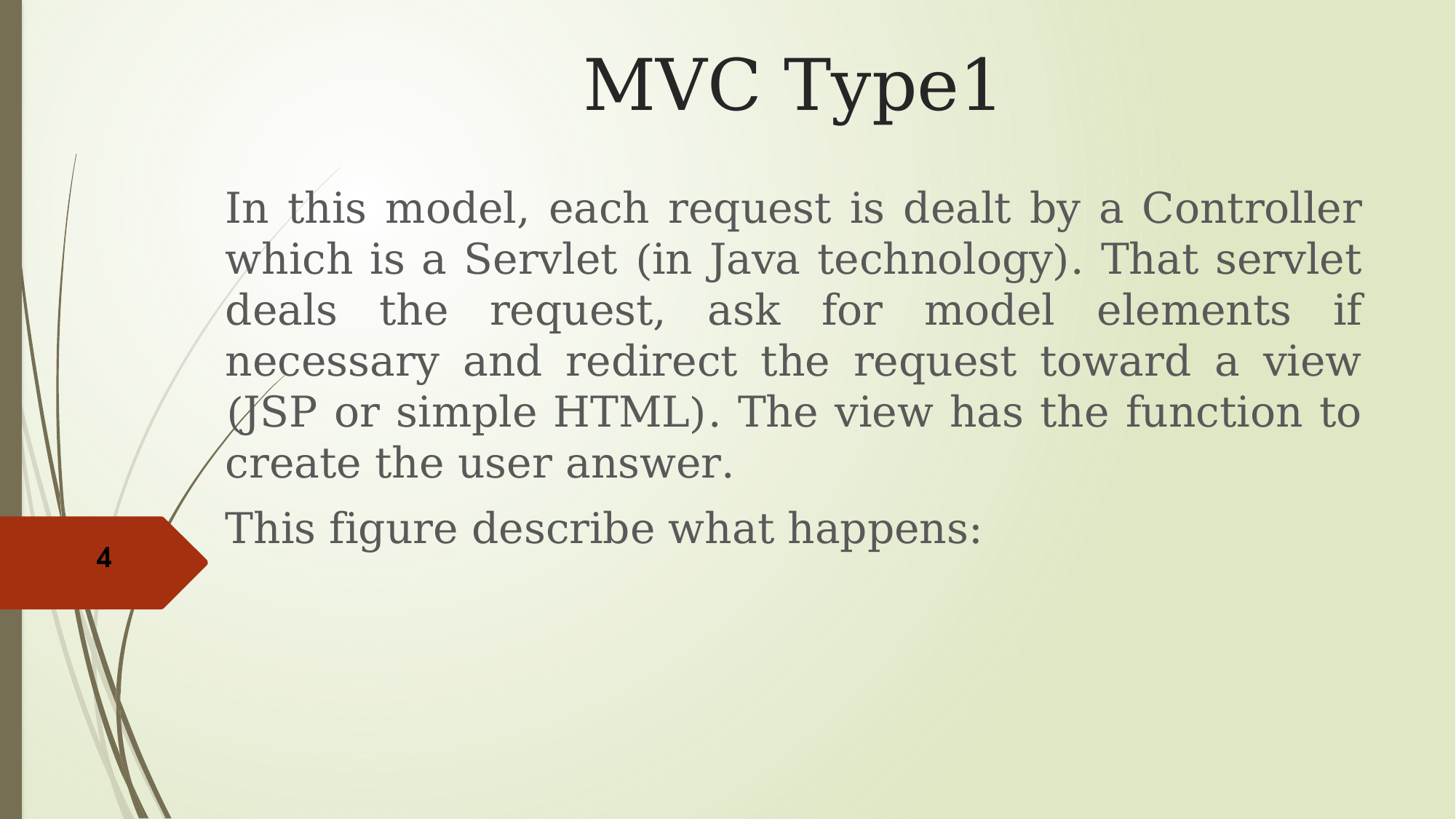

# MVC Type1
In this model, each request is dealt by a Controller which is a Servlet (in Java technology). That servlet deals the request, ask for model elements if necessary and redirect the request toward a view (JSP or simple HTML). The view has the function to create the user answer.
This figure describe what happens:

4